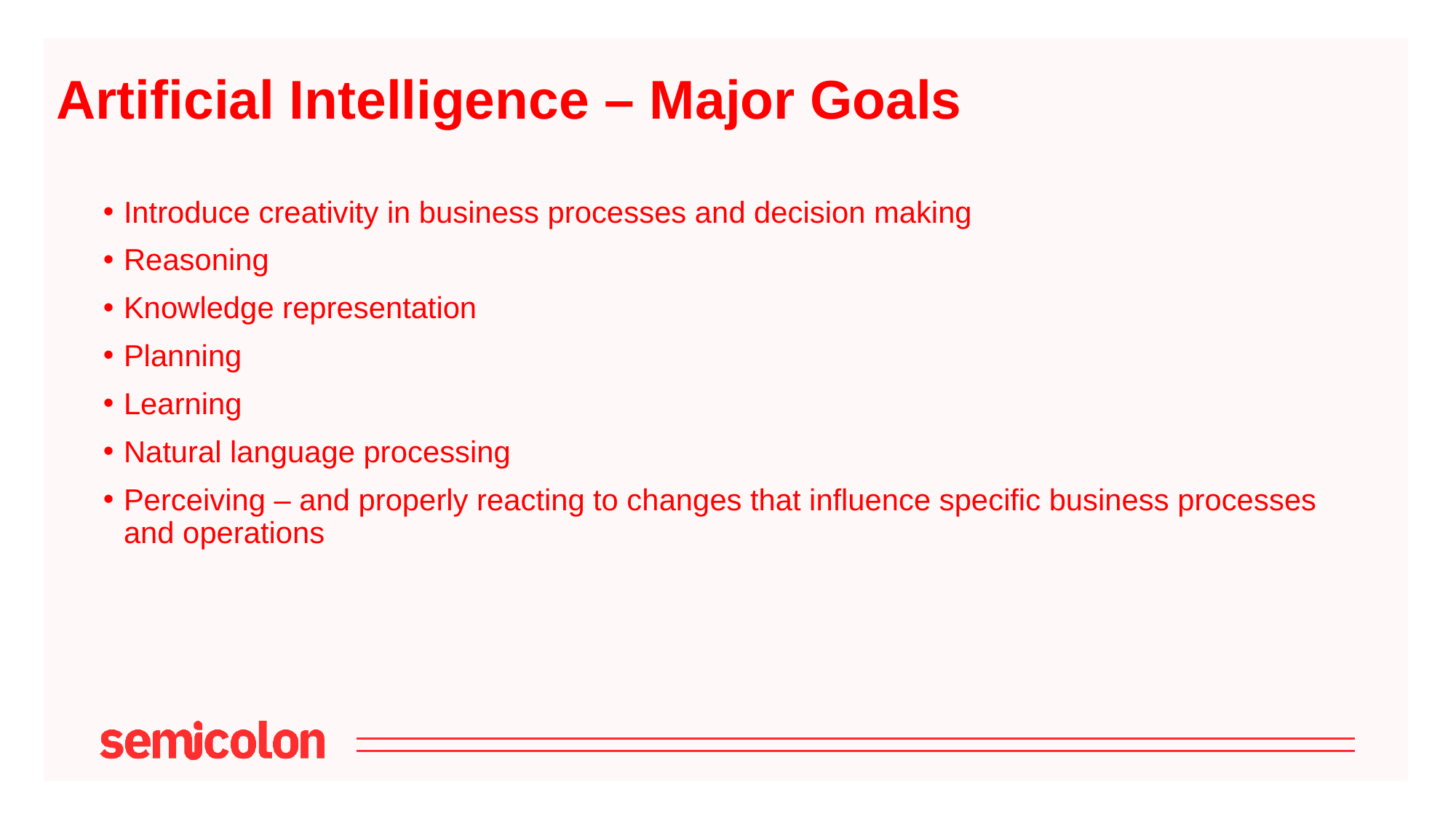

# Artificial Intelligence – Major Goals
Introduce creativity in business processes and decision making
Reasoning
Knowledge representation
Planning
Learning
Natural language processing
Perceiving – and properly reacting to changes that influence specific business processes and operations